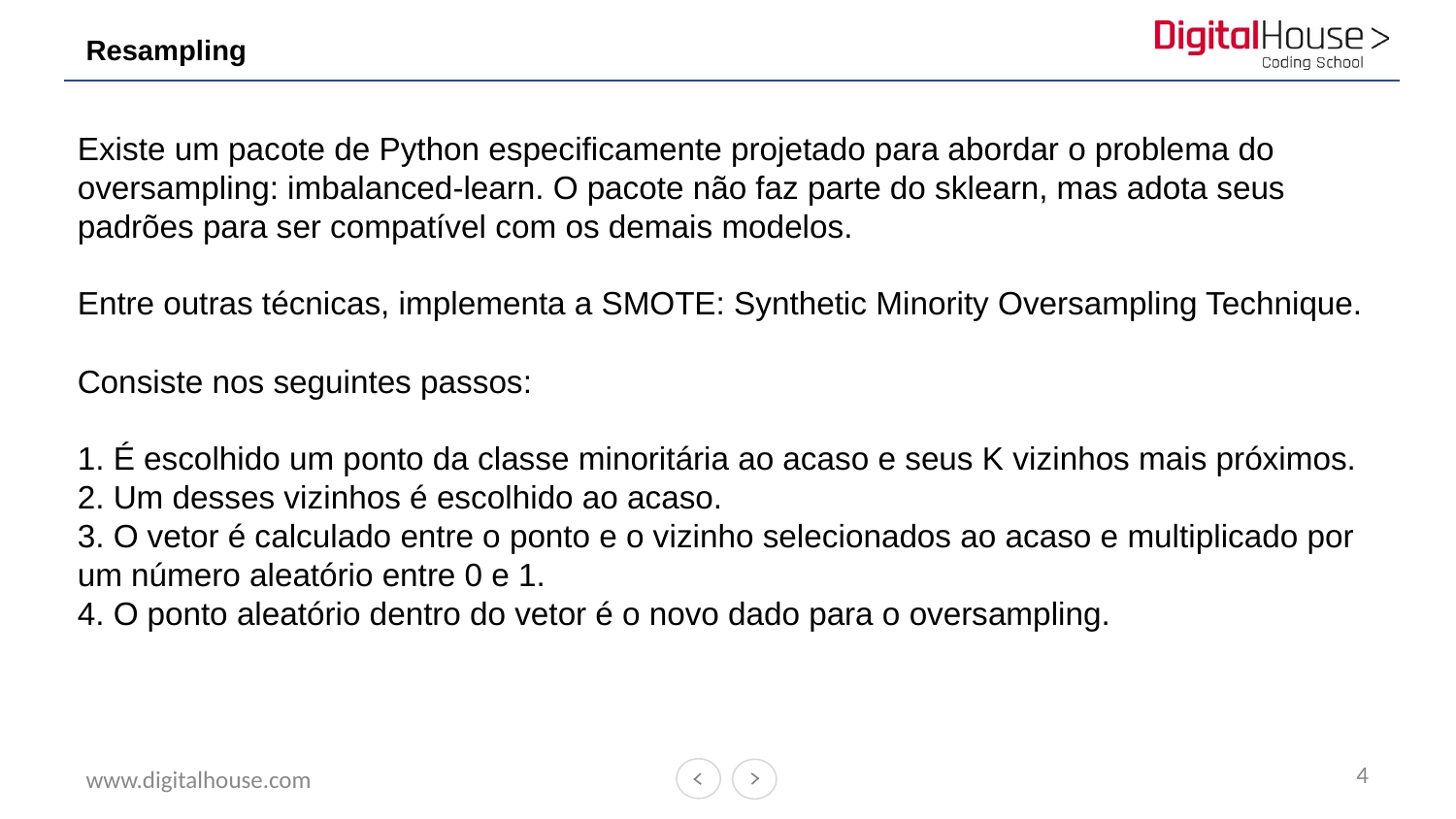

# Resampling
Existe um pacote de Python especificamente projetado para abordar o problema do oversampling: imbalanced-learn. O pacote não faz parte do sklearn, mas adota seus padrões para ser compatível com os demais modelos.

Entre outras técnicas, implementa a SMOTE: Synthetic Minority Oversampling Technique.
Consiste nos seguintes passos:

1. É escolhido um ponto da classe minoritária ao acaso e seus K vizinhos mais próximos.
2. Um desses vizinhos é escolhido ao acaso.
3. O vetor é calculado entre o ponto e o vizinho selecionados ao acaso e multiplicado por um número aleatório entre 0 e 1.
4. O ponto aleatório dentro do vetor é o novo dado para o oversampling.

4